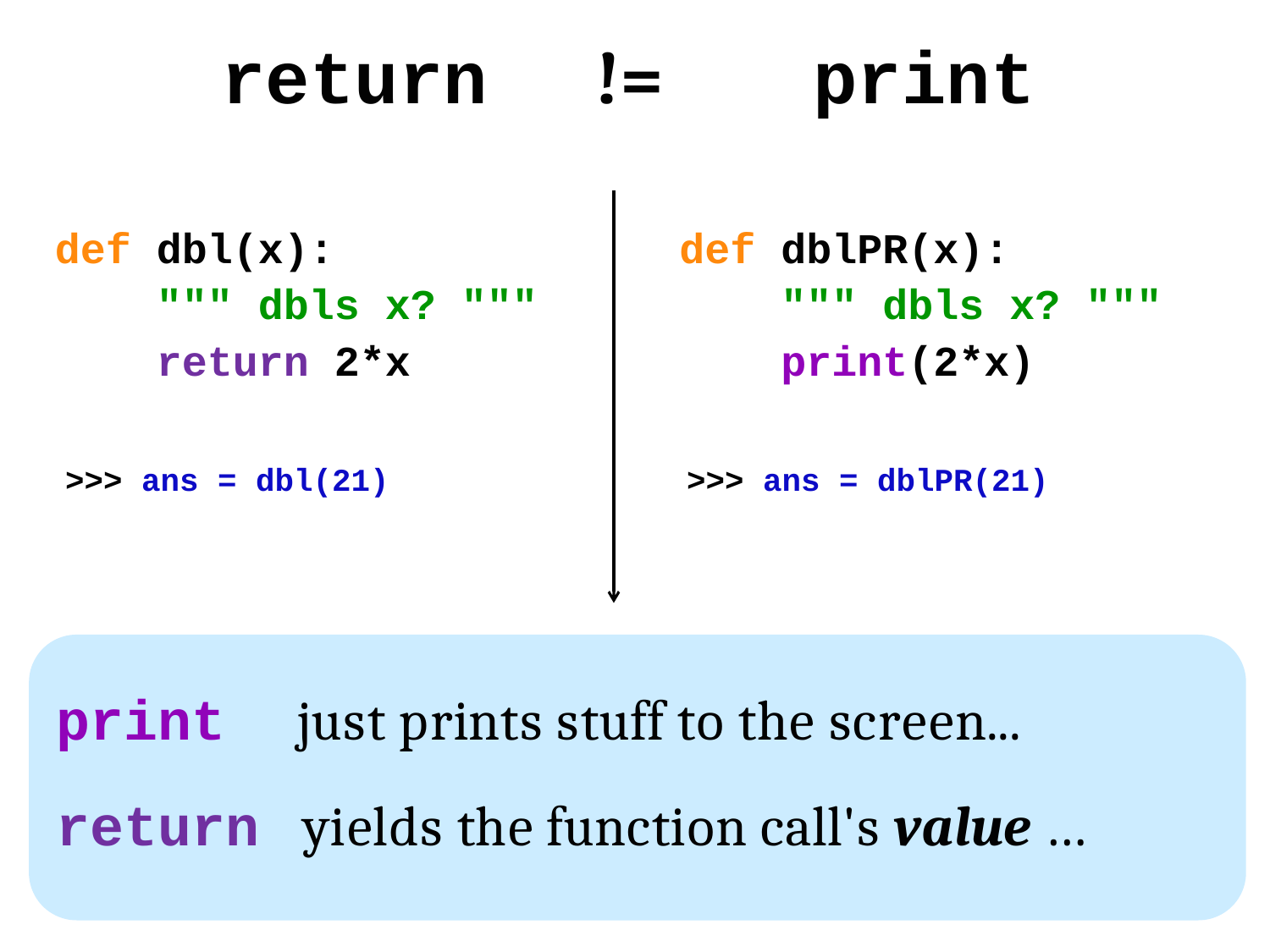

return   !=        print
def dbl(x):
    """ dbls x? """
    return 2*x
def dblPR(x):
    """ dbls x? """
    print(2*x)
>>> ans = dbl(21)
>>> ans = dblPR(21)

print     just prints stuff to the screen...
return   yields the function call's value …